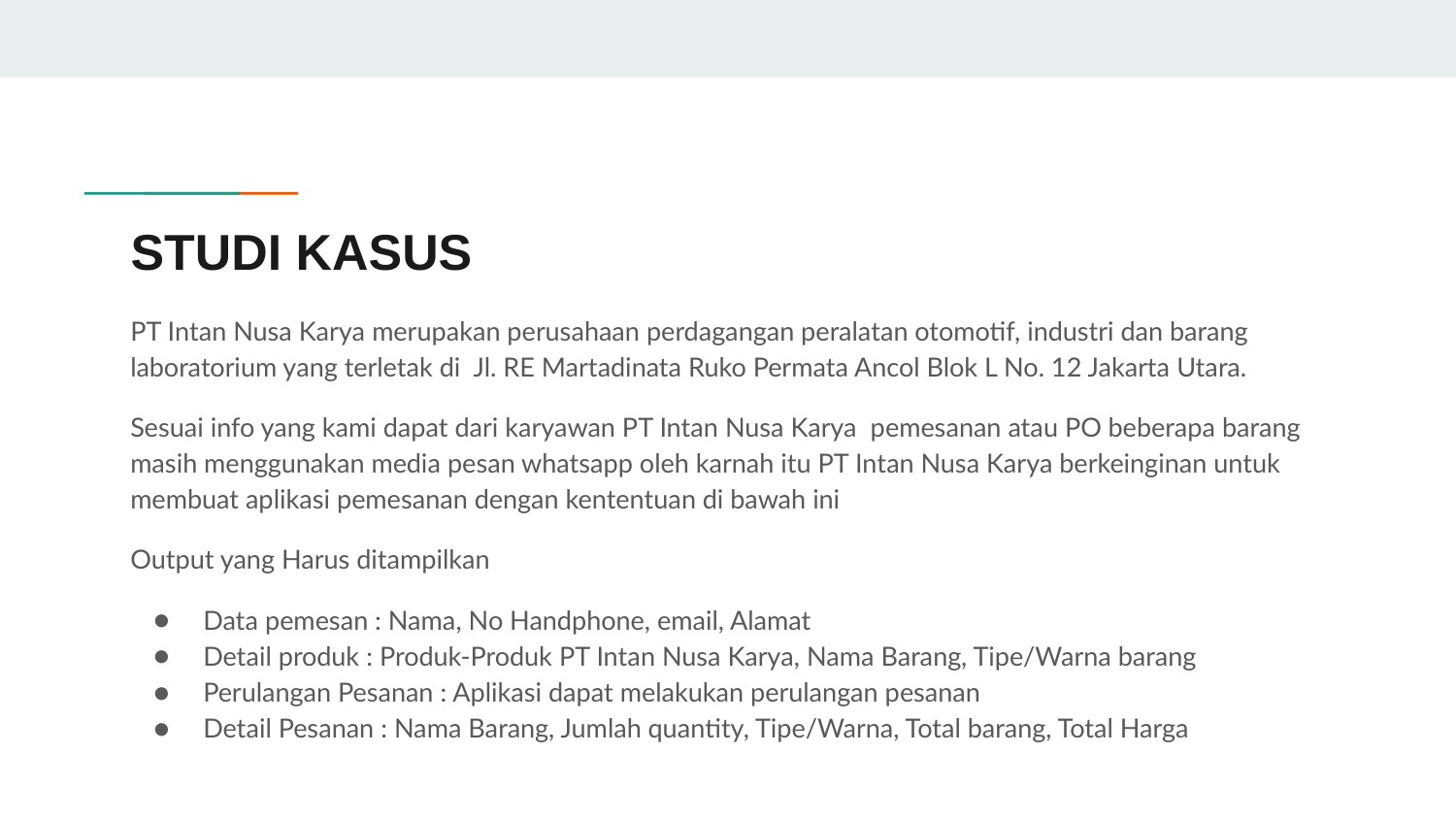

# STUDI KASUS

PT Intan Nusa Karya merupakan perusahaan perdagangan peralatan otomotif, industri dan barang laboratorium yang terletak di  Jl. RE Martadinata Ruko Permata Ancol Blok L No. 12 Jakarta Utara.
Sesuai info yang kami dapat dari karyawan PT Intan Nusa Karya  pemesanan atau PO beberapa barang masih menggunakan media pesan whatsapp oleh karnah itu PT Intan Nusa Karya berkeinginan untuk membuat aplikasi pemesanan dengan kententuan di bawah ini
Output yang Harus ditampilkan
Data pemesan : Nama, No Handphone, email, Alamat
Detail produk : Produk-Produk PT Intan Nusa Karya, Nama Barang, Tipe/Warna barang
Perulangan Pesanan : Aplikasi dapat melakukan perulangan pesanan
Detail Pesanan : Nama Barang, Jumlah quantity, Tipe/Warna, Total barang, Total Harga